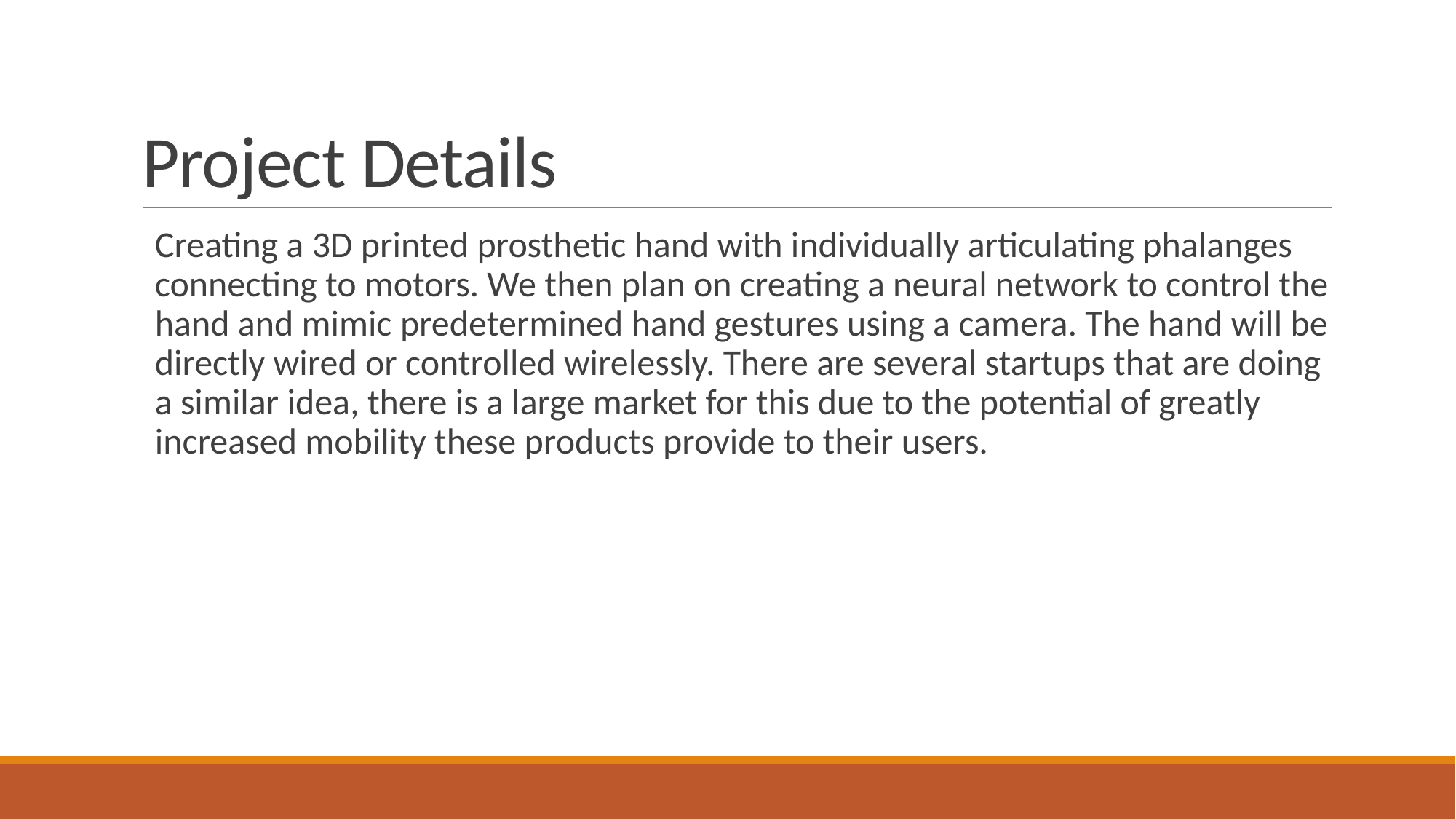

# Project Details
Creating a 3D printed prosthetic hand with individually articulating phalanges connecting to motors. We then plan on creating a neural network to control the hand and mimic predetermined hand gestures using a camera. The hand will be directly wired or controlled wirelessly. There are several startups that are doing a similar idea, there is a large market for this due to the potential of greatly increased mobility these products provide to their users.